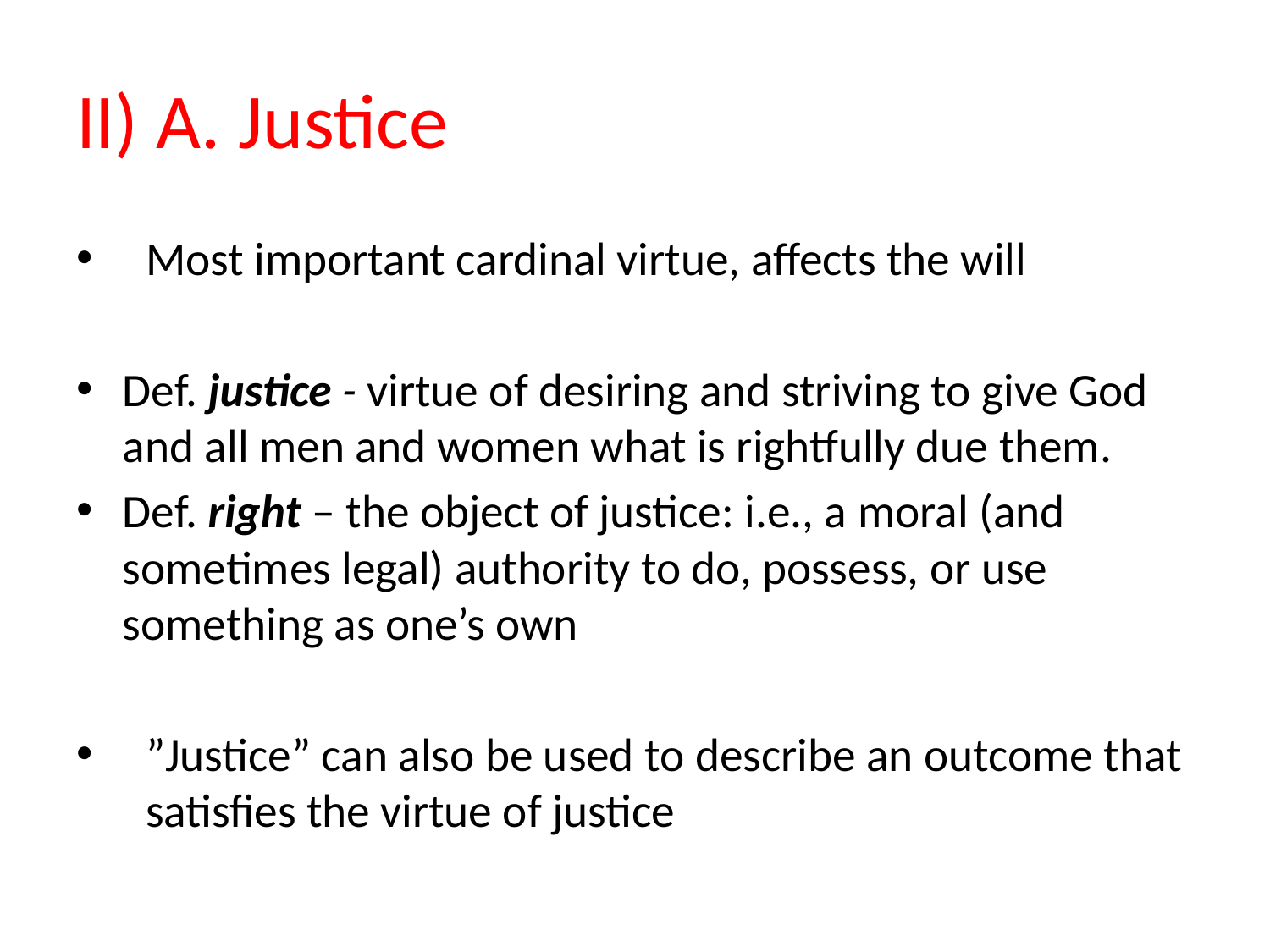

# II) A. Justice
Most important cardinal virtue, affects the will

Def. justice - virtue of desiring and striving to give God and all men and women what is rightfully due them.
Def. right – the object of justice: i.e., a moral (and sometimes legal) authority to do, possess, or use something as one’s own

”Justice” can also be used to describe an outcome that satisfies the virtue of justice